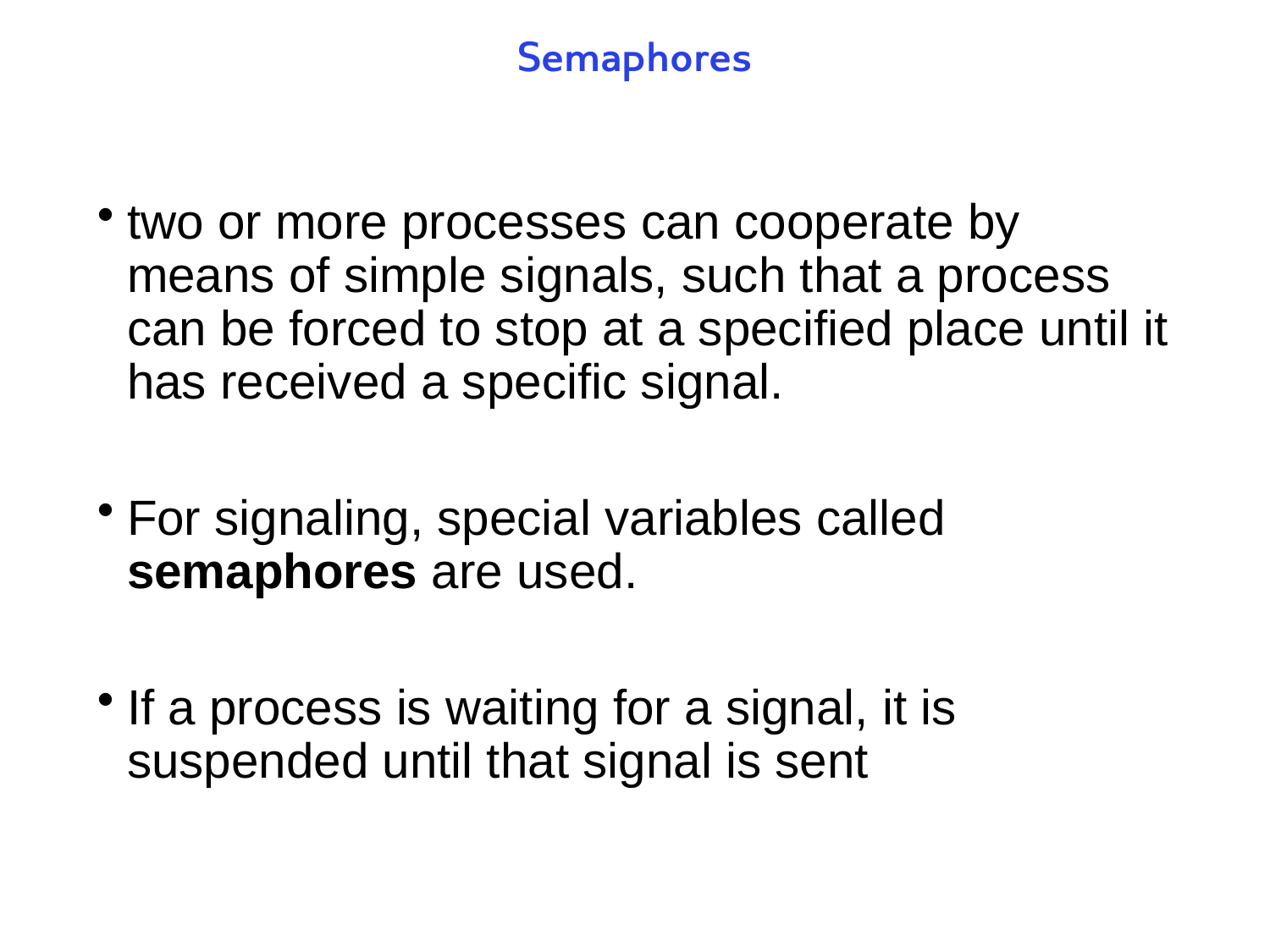

# Semaphores
two or more processes can cooperate by means of simple signals, such that a process can be forced to stop at a specified place until it has received a specific signal.

For signaling, special variables called semaphores are used.

If a process is waiting for a signal, it is suspended until that signal is sent